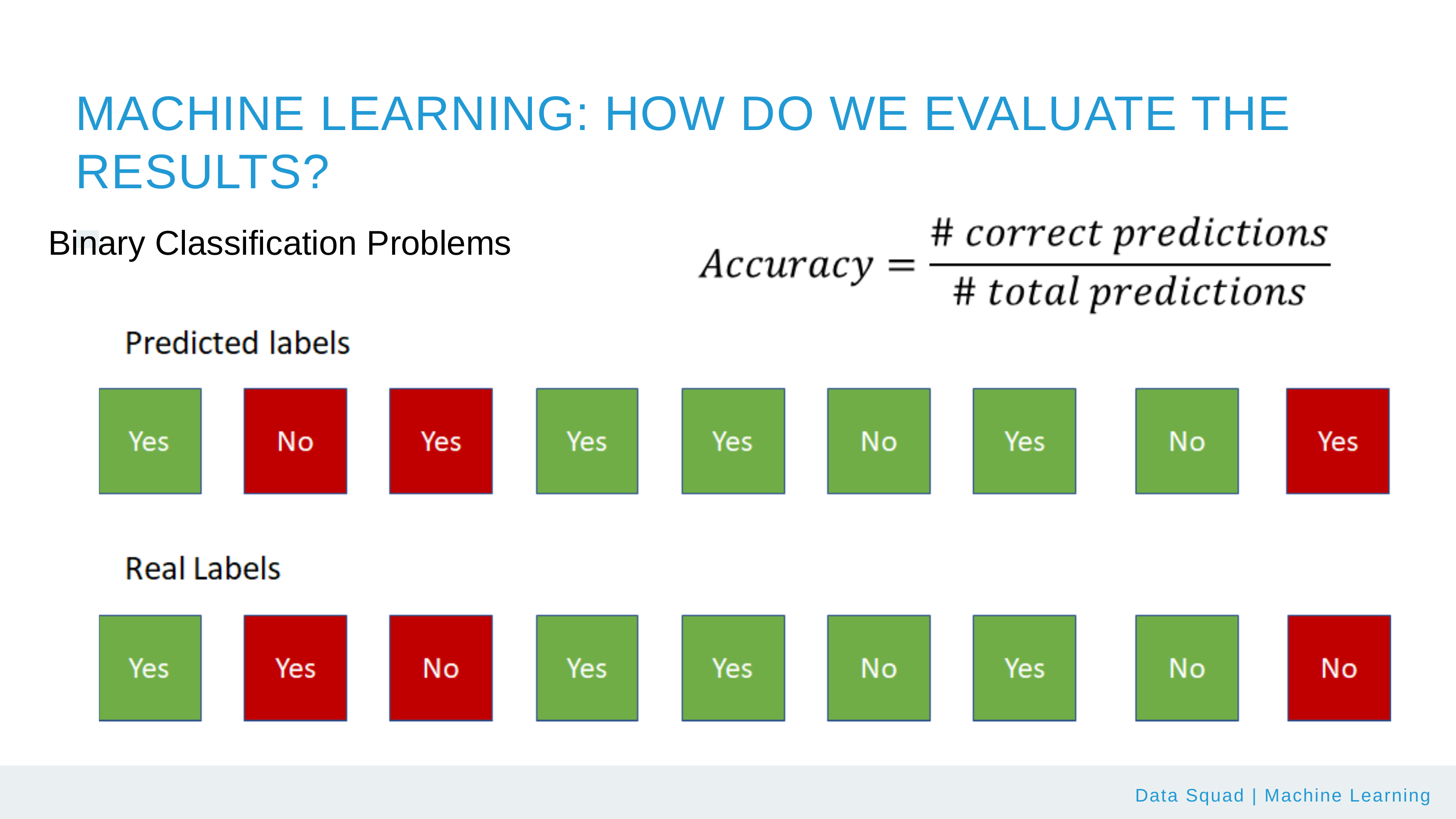

MACHINE LEARNING: HOW DO WE EVALUATE THE RESULTS?

Binary Classification Problems

Data Squad | Machine Learning